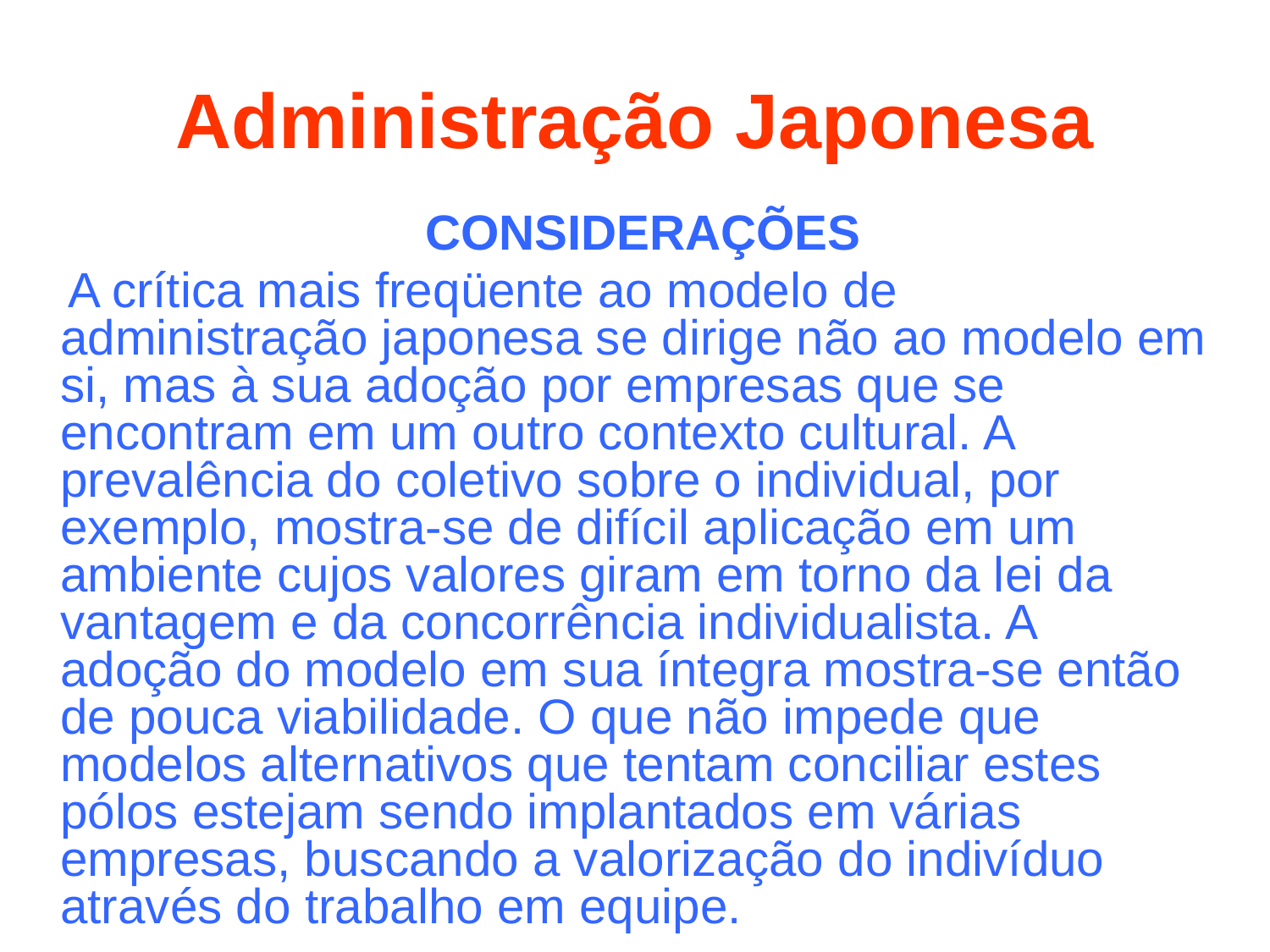

# Administração Japonesa
                              CONSIDERAÇÕES
    A crítica mais freqüente ao modelo de administração japonesa se dirige não ao modelo em si, mas à sua adoção por empresas que se encontram em um outro contexto cultural. A prevalência do coletivo sobre o individual, por exemplo, mostra-se de difícil aplicação em um ambiente cujos valores giram em torno da lei da vantagem e da concorrência individualista. A adoção do modelo em sua íntegra mostra-se então de pouca viabilidade. O que não impede que modelos alternativos que tentam conciliar estes pólos estejam sendo implantados em várias empresas, buscando a valorização do indivíduo através do trabalho em equipe.